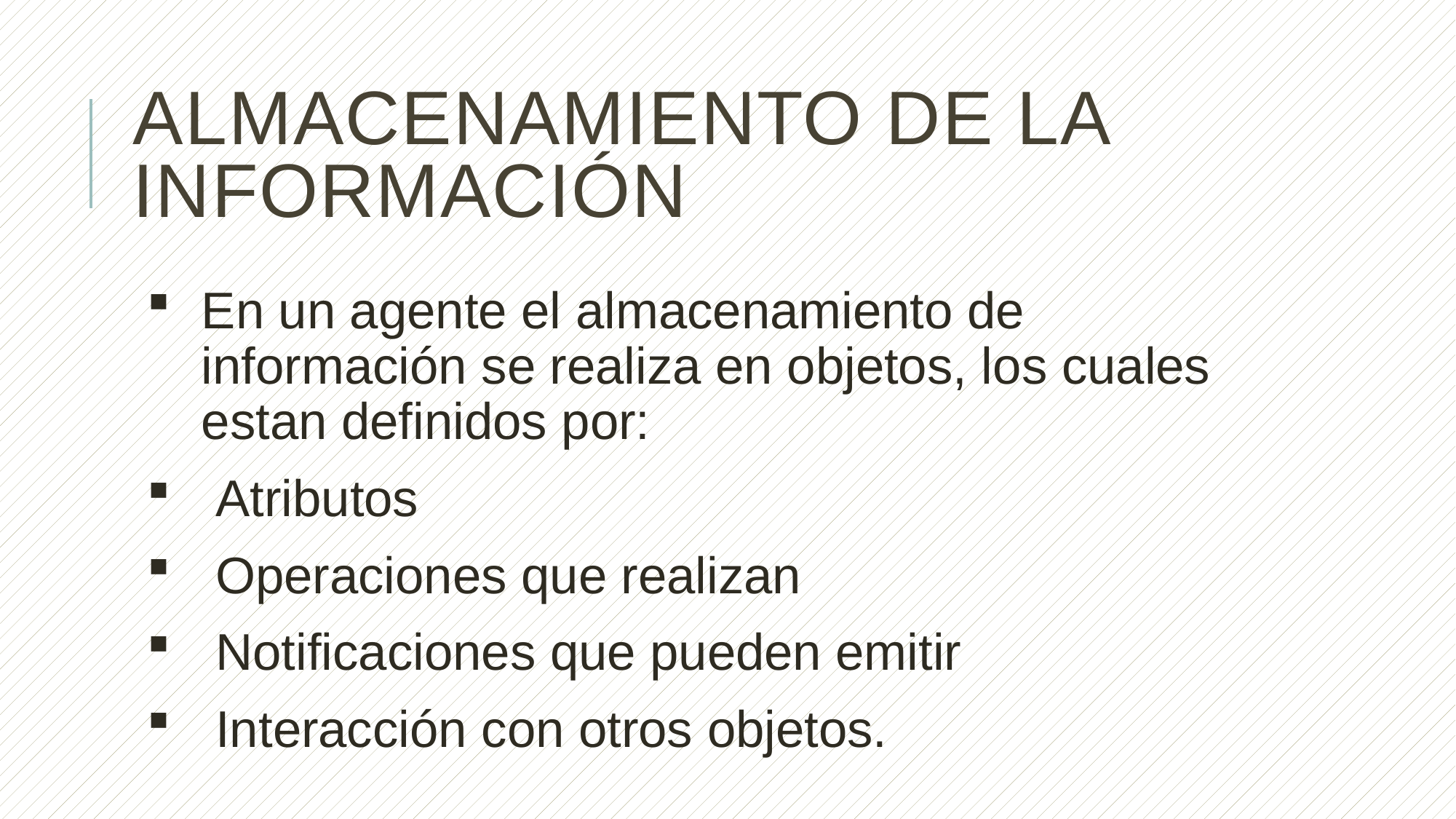

# Almacenamiento de la información
En un agente el almacenamiento de información se realiza en objetos, los cuales estan definidos por:
 Atributos
 Operaciones que realizan
 Notificaciones que pueden emitir
 Interacción con otros objetos.